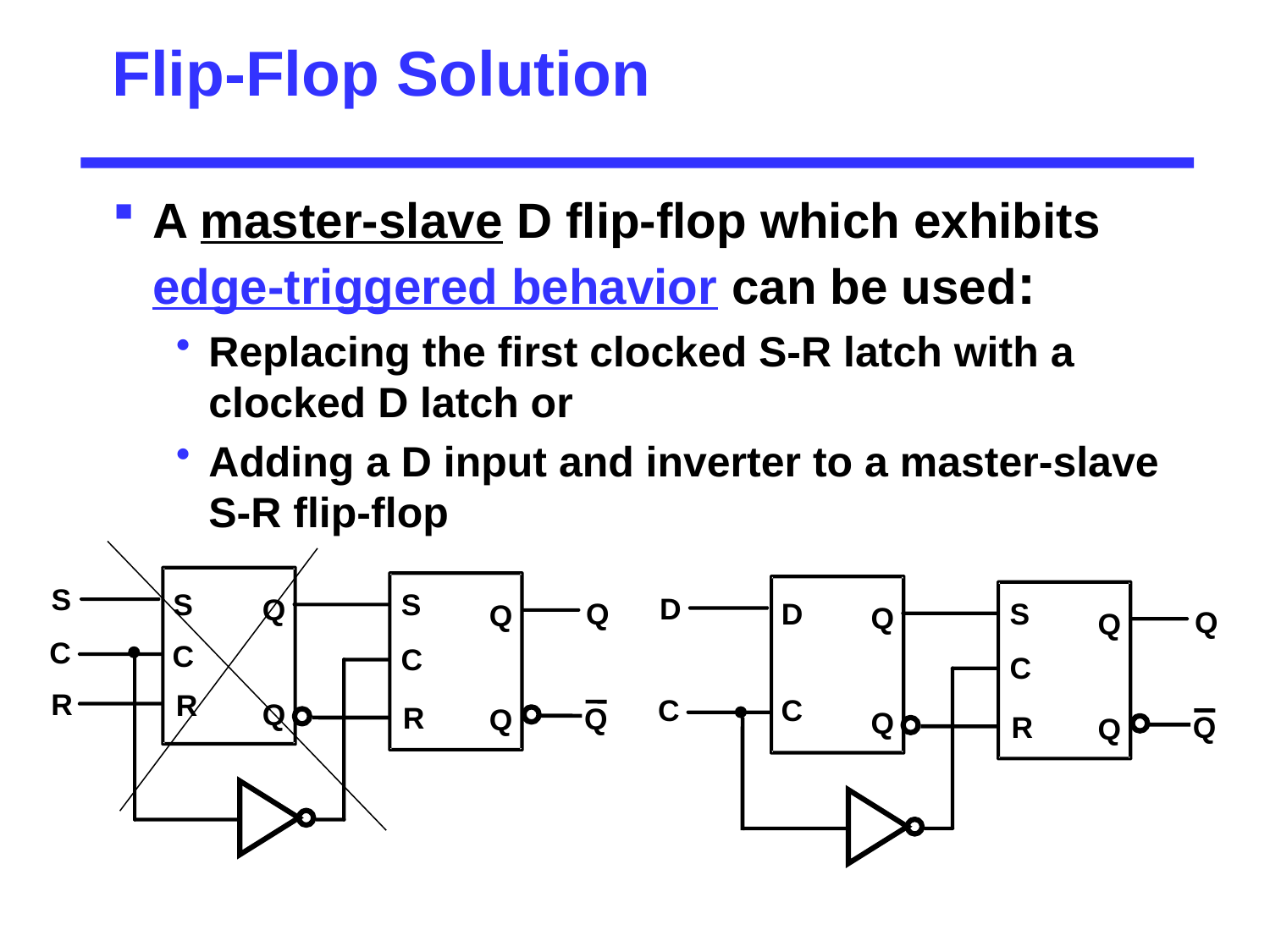

# Flip-Flop Solution
A master-slave D flip-flop which exhibits edge-triggered behavior can be used:
Replacing the first clocked S-R latch with a clocked D latch or
Adding a D input and inverter to a master-slave S-R flip-flop

S
S
S
Q
Q
Q

C
C
C

R
R
Q
R
Q

Q

D
D
S
Q
Q
Q

C

C
C
Q

R
Q

Q